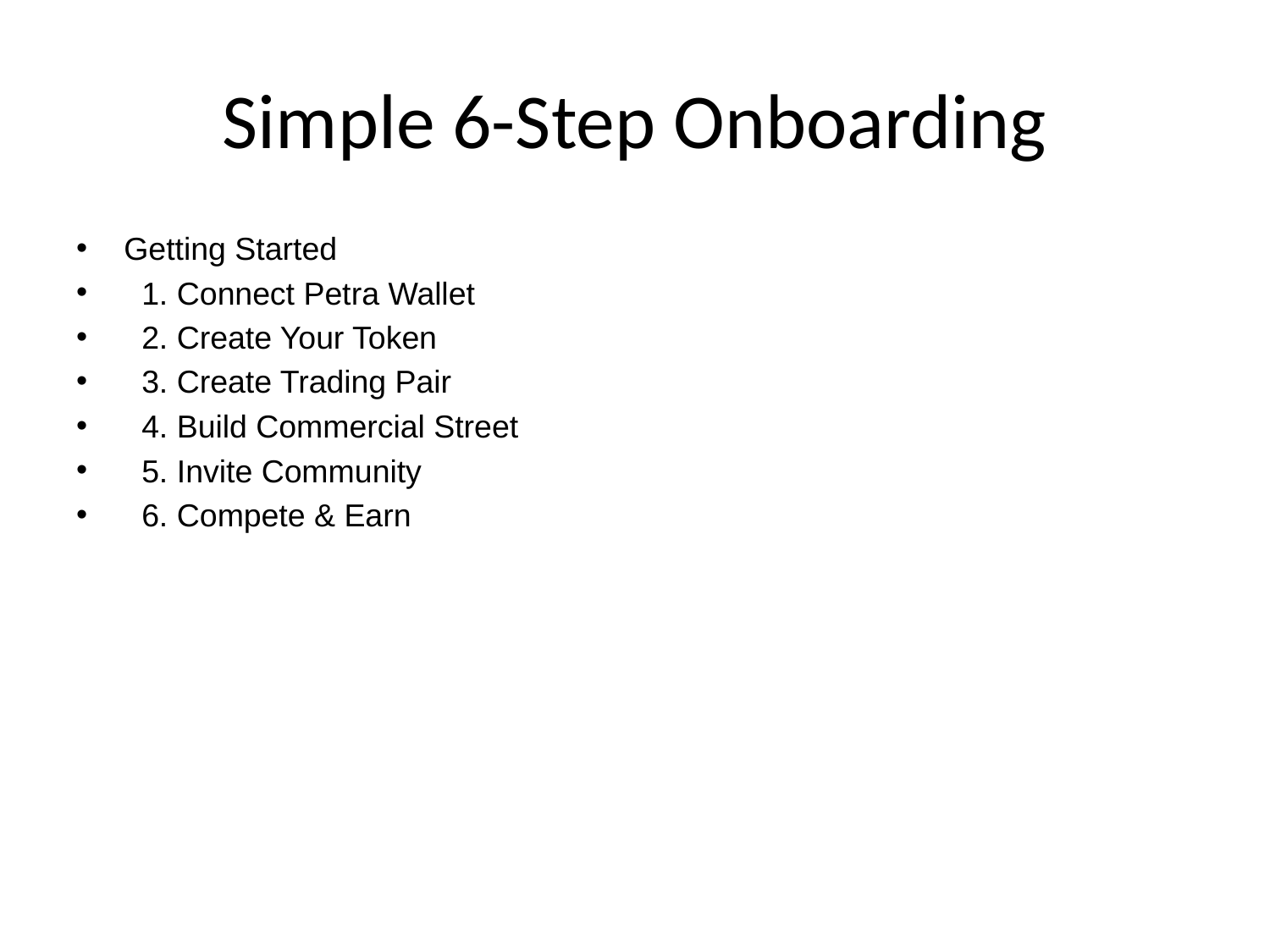

# Simple 6-Step Onboarding
Getting Started
  1. Connect Petra Wallet
  2. Create Your Token
  3. Create Trading Pair
  4. Build Commercial Street
  5. Invite Community
  6. Compete & Earn